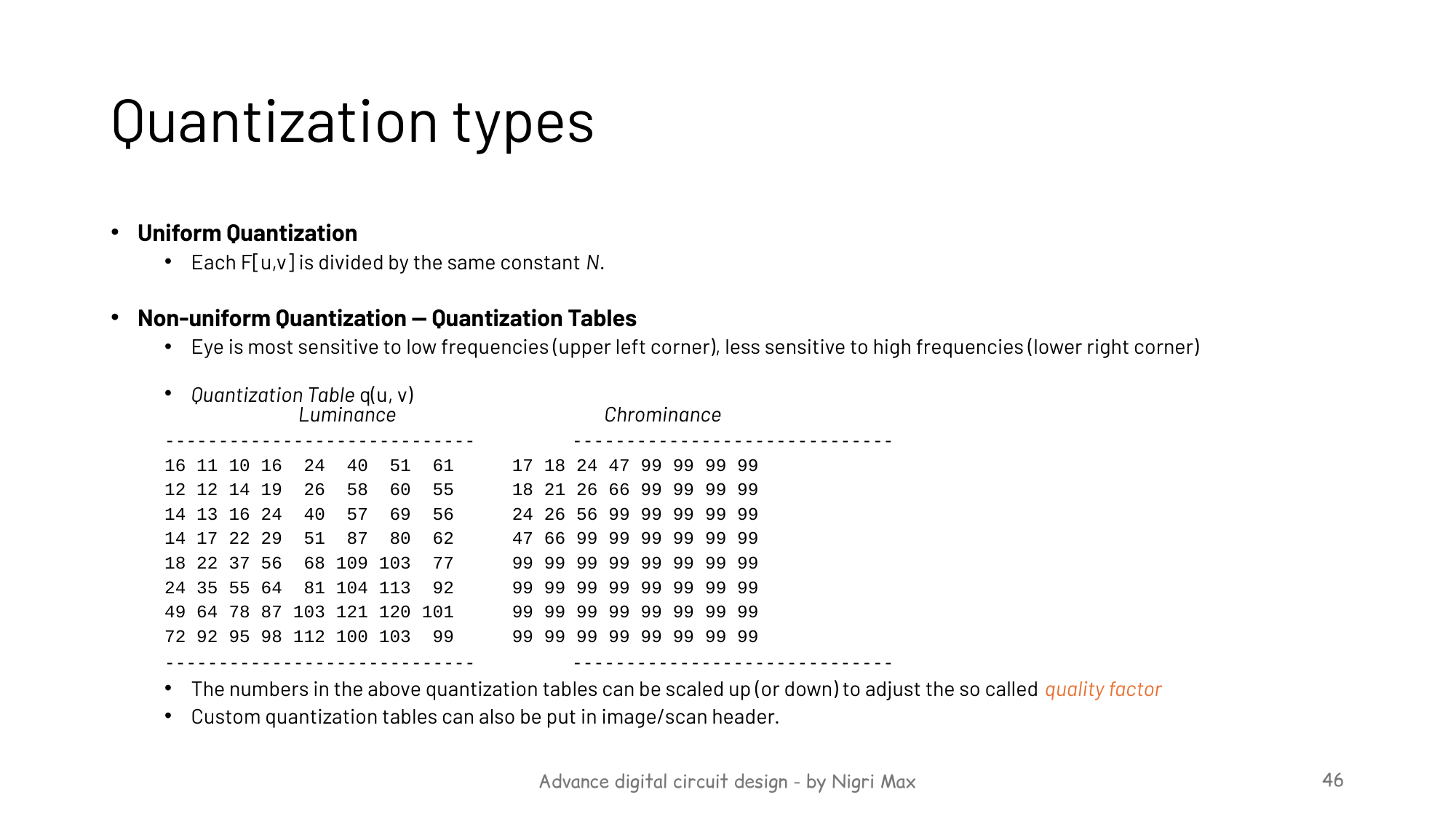

# Quantization types
Uniform Quantization
Each F[u,v] is divided by the same constant N.
Non-uniform Quantization -- Quantization Tables
Eye is most sensitive to low frequencies (upper left corner), less sensitive to high frequencies (lower right corner)
Quantization Table q(u, v)
	Luminance                 		                      Chrominance
-----------------------------         ------------------------------
16 11 10 16  24  40  51  61 		17 18 24 47 99 99 99 99
12 12 14 19  26  58  60  55 		18 21 26 66 99 99 99 99
14 13 16 24  40  57  69  56   		24 26 56 99 99 99 99 99
14 17 22 29  51  87  80  62   		47 66 99 99 99 99 99 99
18 22 37 56  68 109 103  77   		99 99 99 99 99 99 99 99
24 35 55 64  81 104 113  92   		99 99 99 99 99 99 99 99
49 64 78 87 103 121 120 101   		99 99 99 99 99 99 99 99
72 92 95 98 112 100 103  99   		99 99 99 99 99 99 99 99
-----------------------------         ------------------------------
The numbers in the above quantization tables can be scaled up (or down) to adjust the so called quality factor
Custom quantization tables can also be put in image/scan header.
Advance digital circuit design - by Nigri Max
46